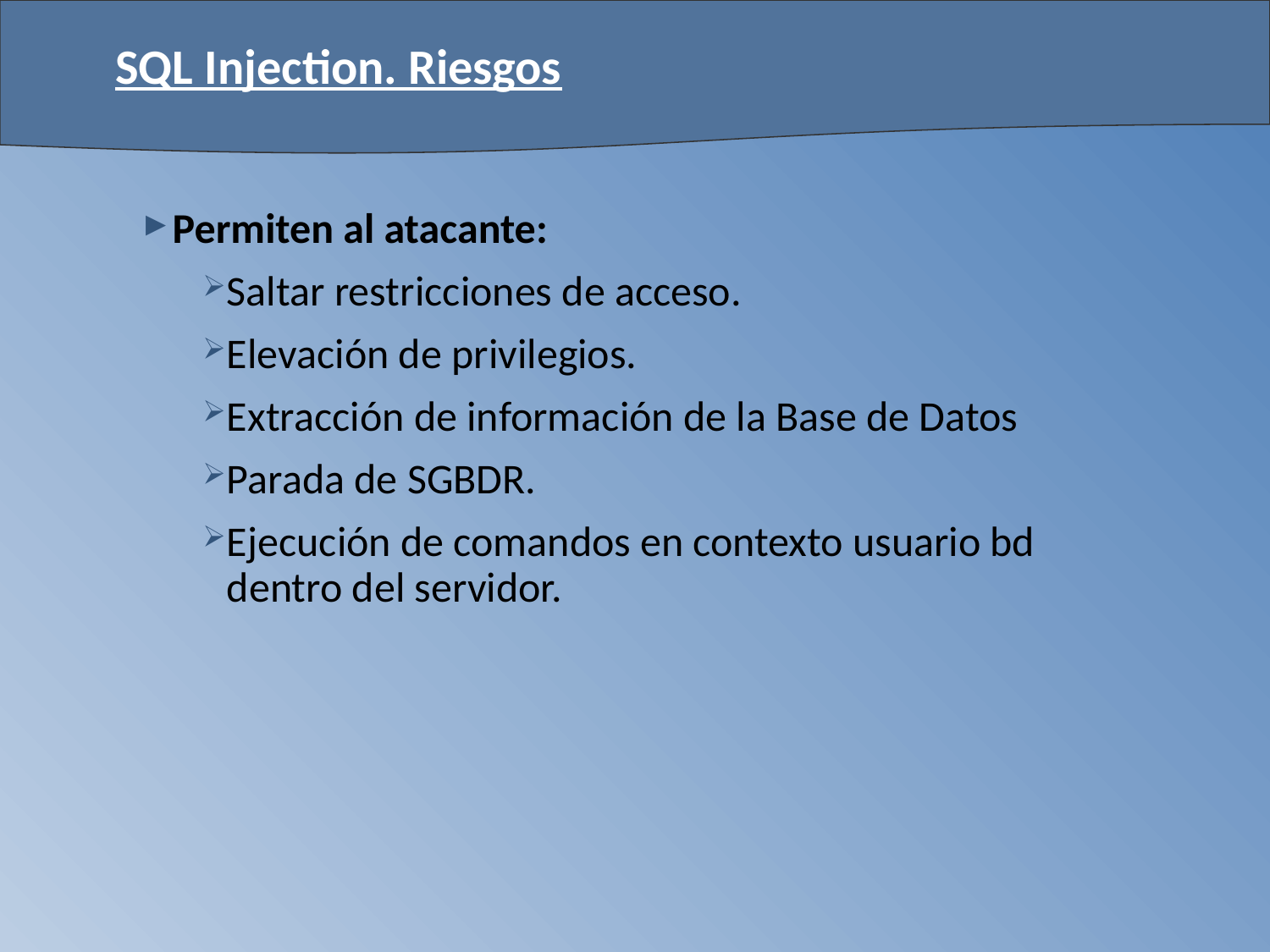

# SQL Injection. Riesgos
Permiten al atacante:
Saltar restricciones de acceso.
Elevación de privilegios.
Extracción de información de la Base de Datos
Parada de SGBDR.
Ejecución de comandos en contexto usuario bd dentro del servidor.